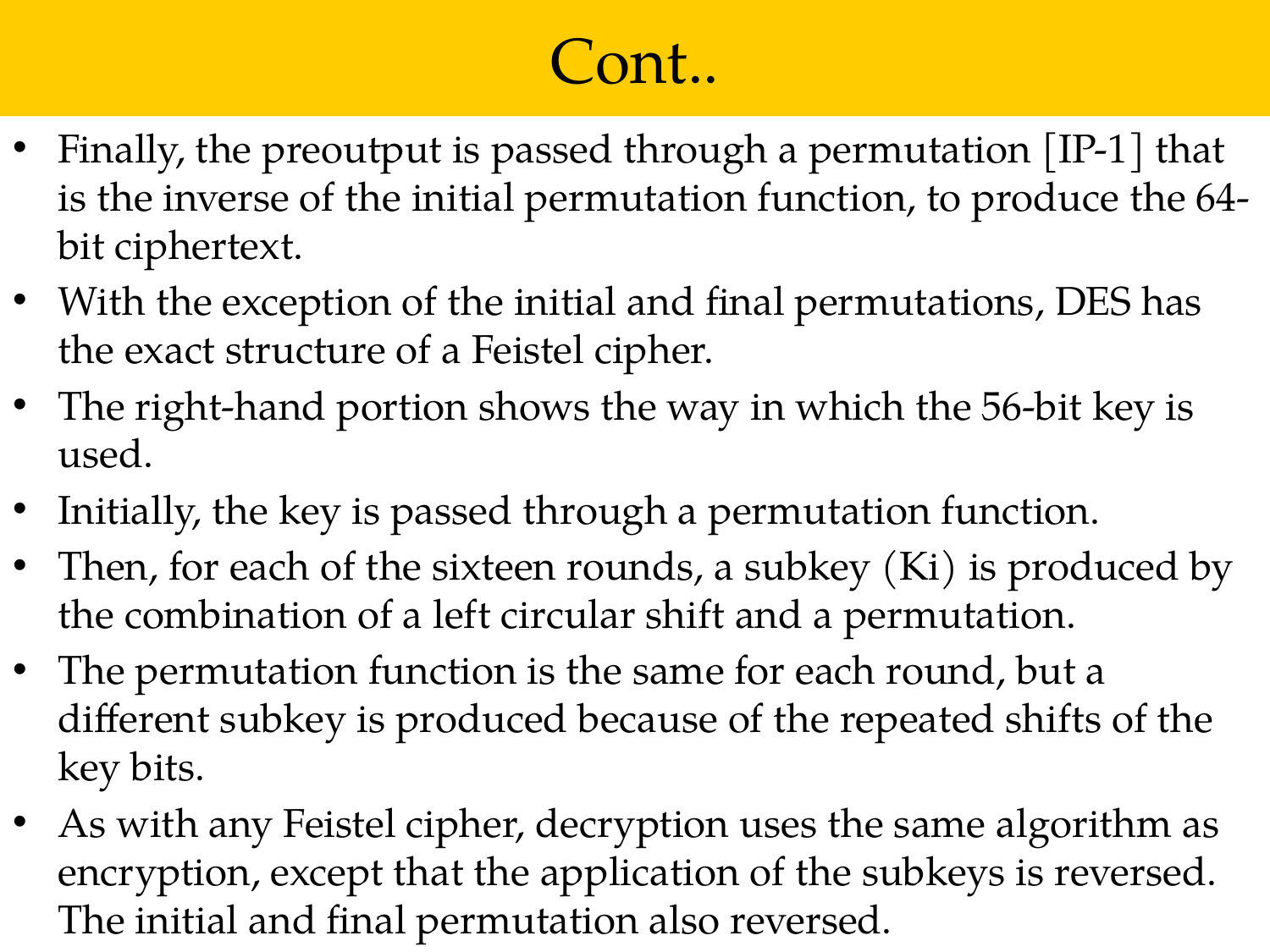

# Cont..
Finally, the preoutput is passed through a permutation [IP-1] that is the inverse of the initial permutation function, to produce the 64-bit ciphertext.
With the exception of the initial and final permutations, DES has the exact structure of a Feistel cipher.
The right-hand portion shows the way in which the 56-bit key is used.
Initially, the key is passed through a permutation function.
Then, for each of the sixteen rounds, a subkey (Ki) is produced by the combination of a left circular shift and a permutation.
The permutation function is the same for each round, but a different subkey is produced because of the repeated shifts of the key bits.
As with any Feistel cipher, decryption uses the same algorithm as encryption, except that the application of the subkeys is reversed. The initial and final permutation also reversed.